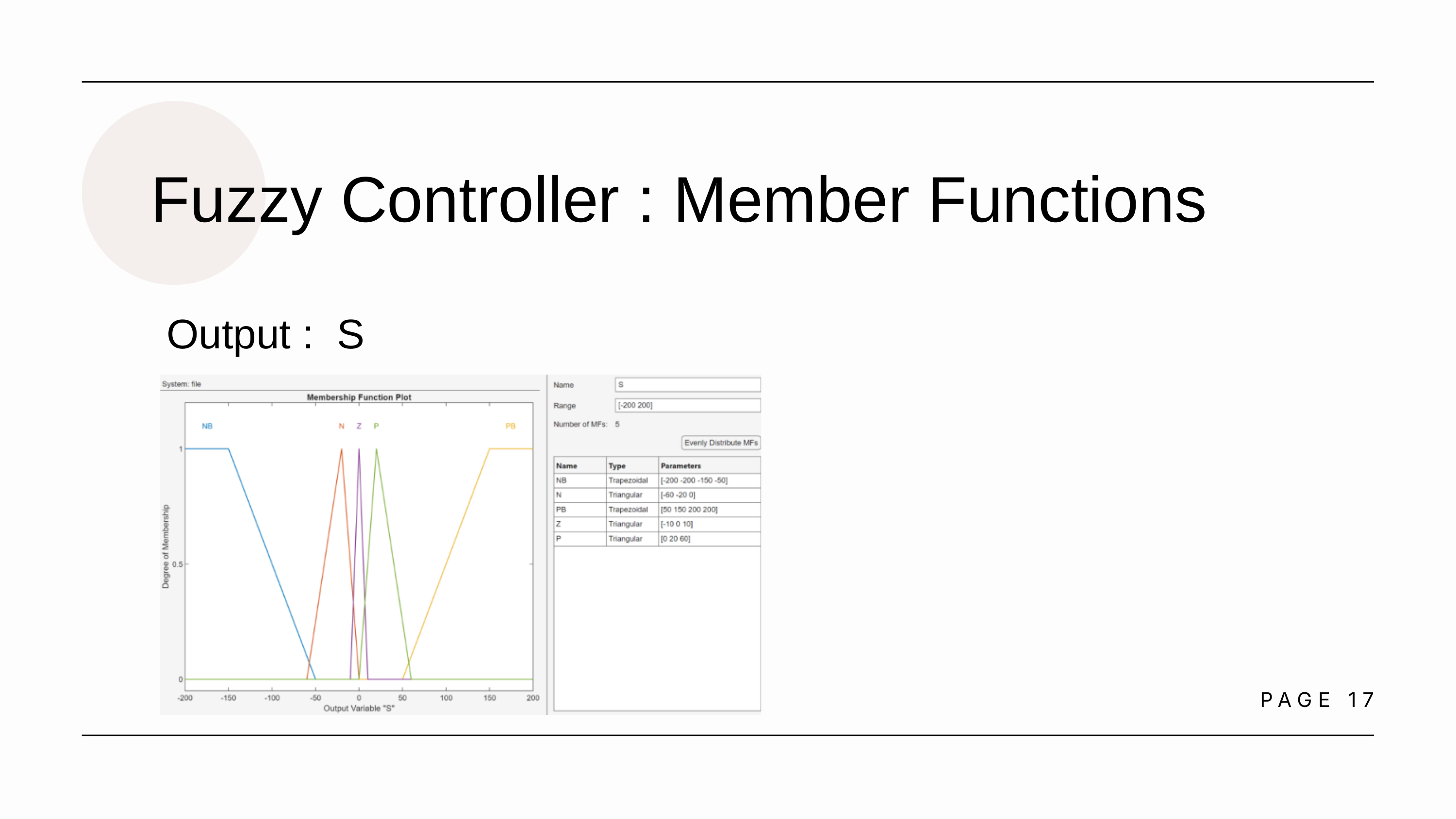

Fuzzy Controller : Member Functions
Output :  S

PAGE 17